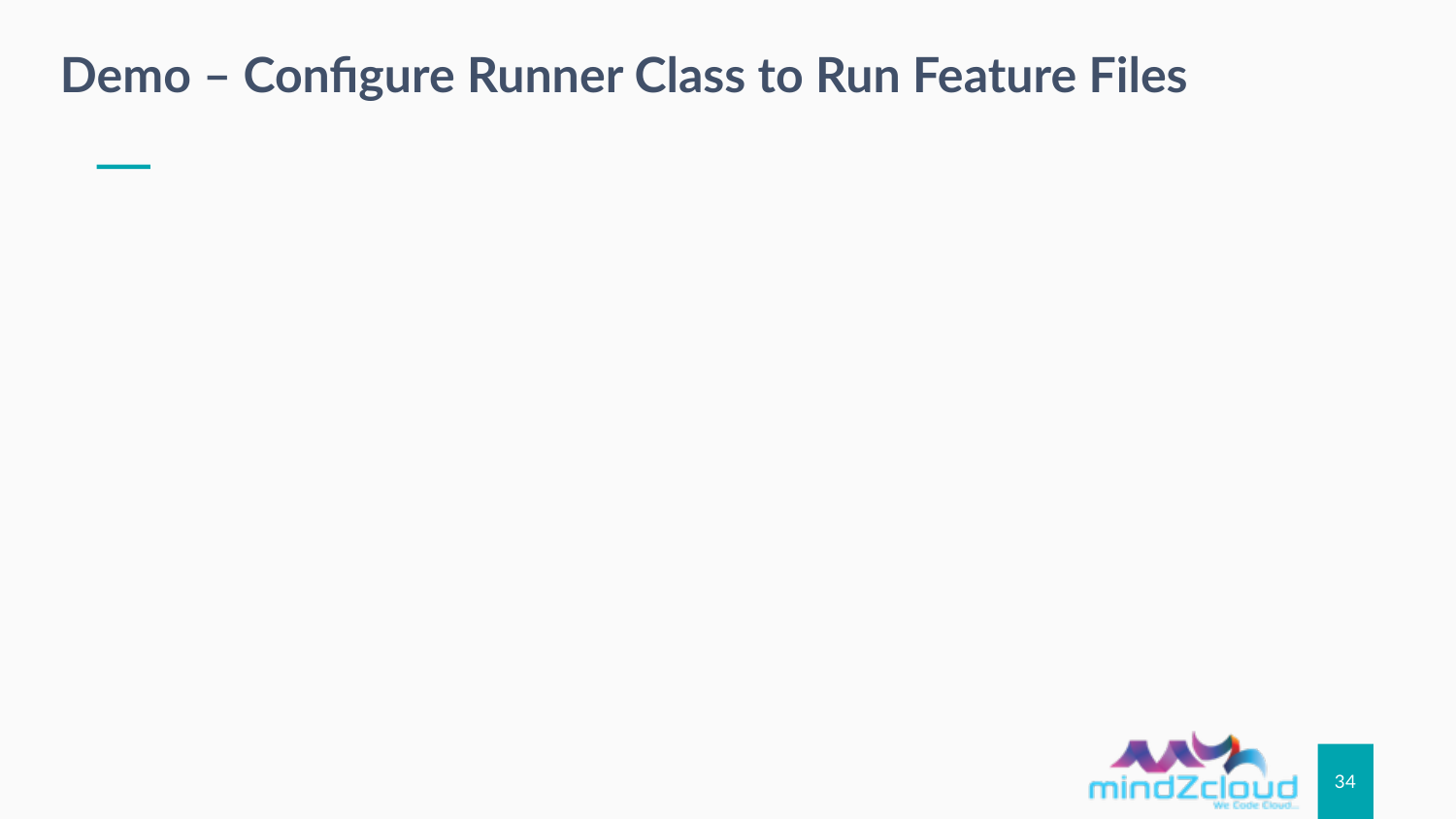

Demo – Configure Runner Class to Run Feature Files